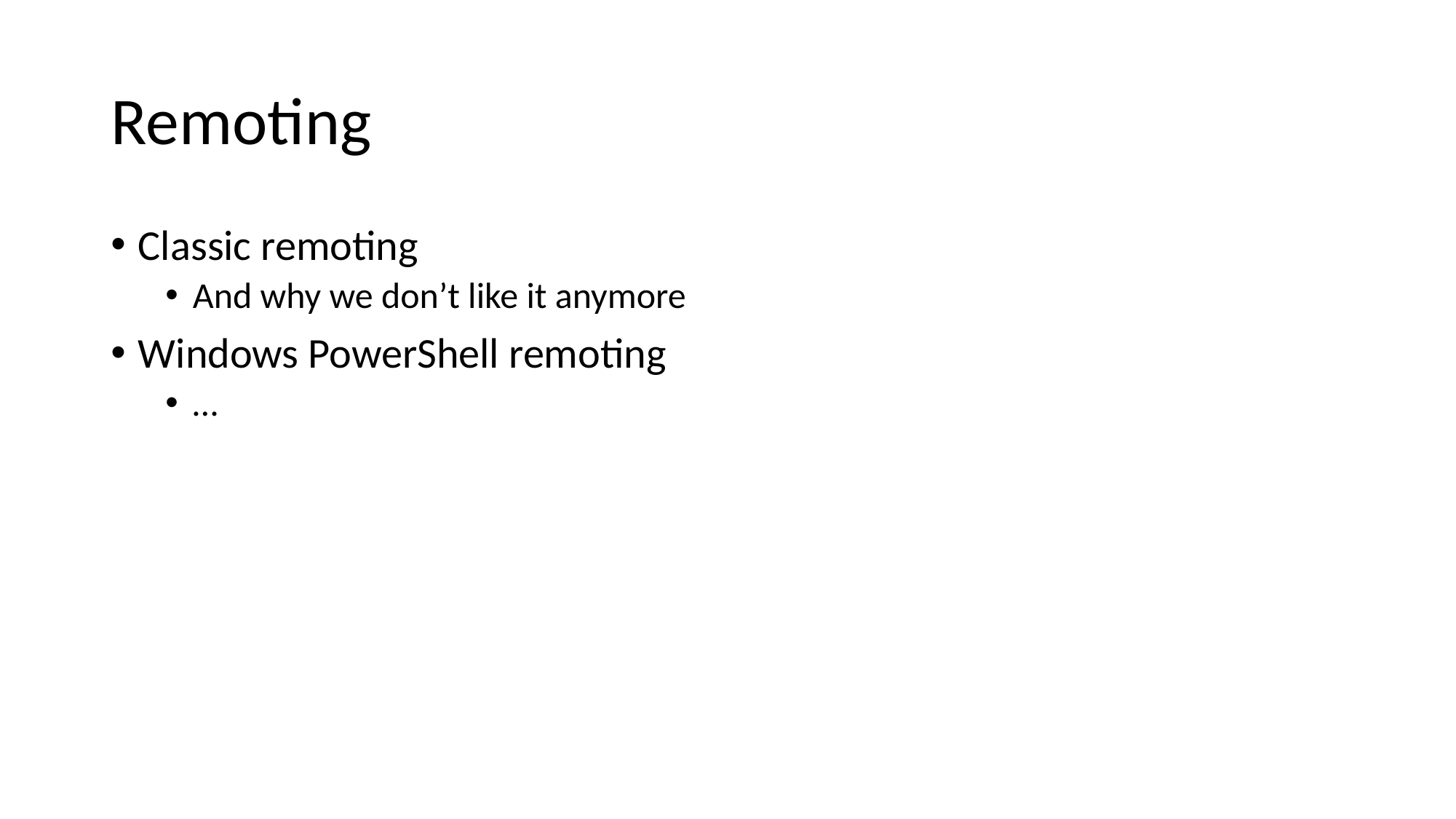

# Remoting
Classic remoting
And why we don’t like it anymore
Windows PowerShell remoting
…